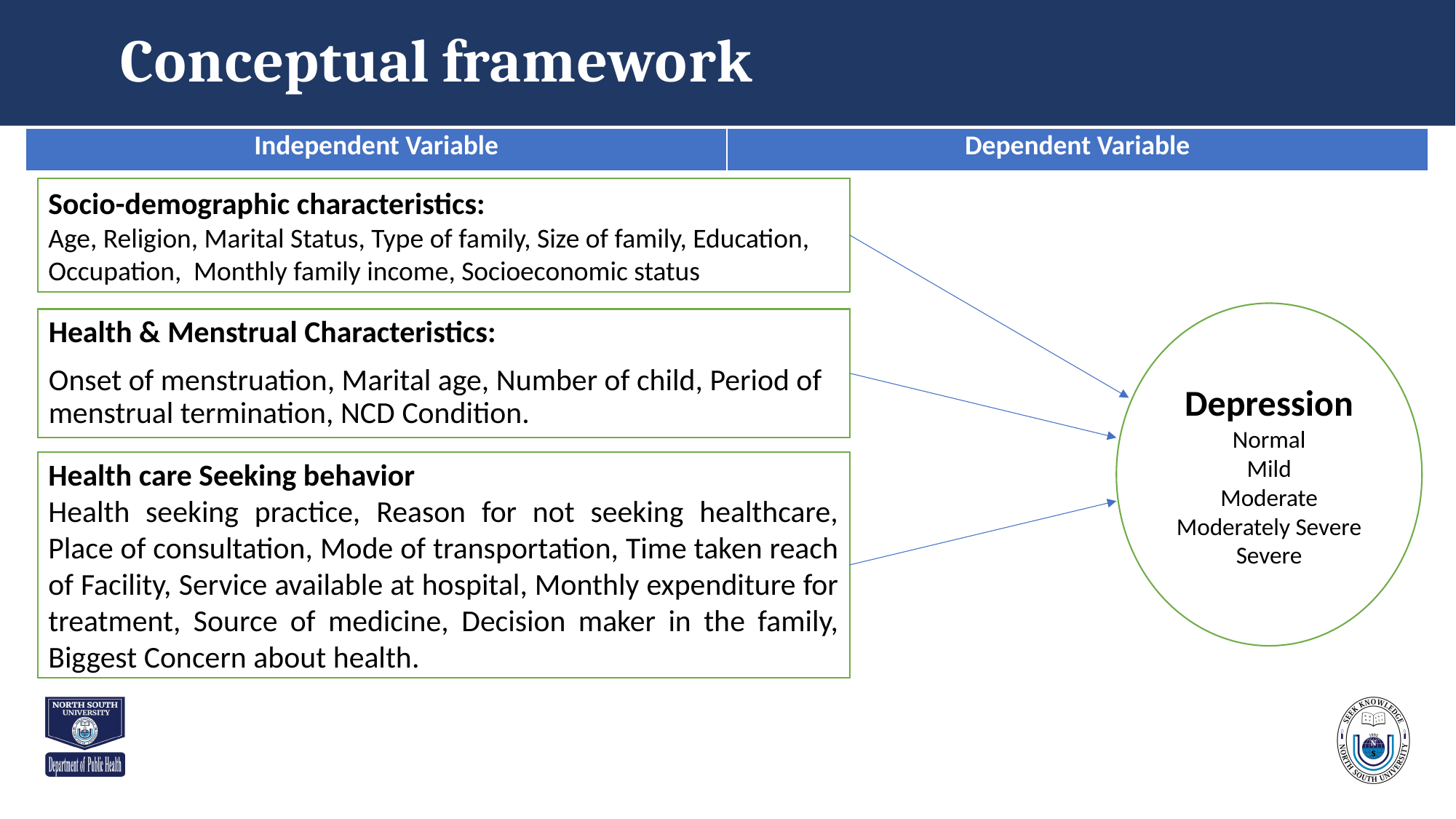

# Conceptual framework
| Independent Variable | Dependent Variable |
| --- | --- |
Socio-demographic characteristics:
Age, Religion, Marital Status, Type of family, Size of family, Education, Occupation,  Monthly family income, Socioeconomic status
Depression
Normal
Mild
Moderate
Moderately Severe
Severe
Health & Menstrual Characteristics:
Onset of menstruation, Marital age, Number of child, Period of menstrual termination, NCD Condition.
Health care Seeking behavior
Health seeking practice, Reason for not seeking healthcare, Place of consultation, Mode of transportation, Time taken reach of Facility, Service available at hospital, Monthly expenditure for treatment, Source of medicine, Decision maker in the family, Biggest Concern about health.